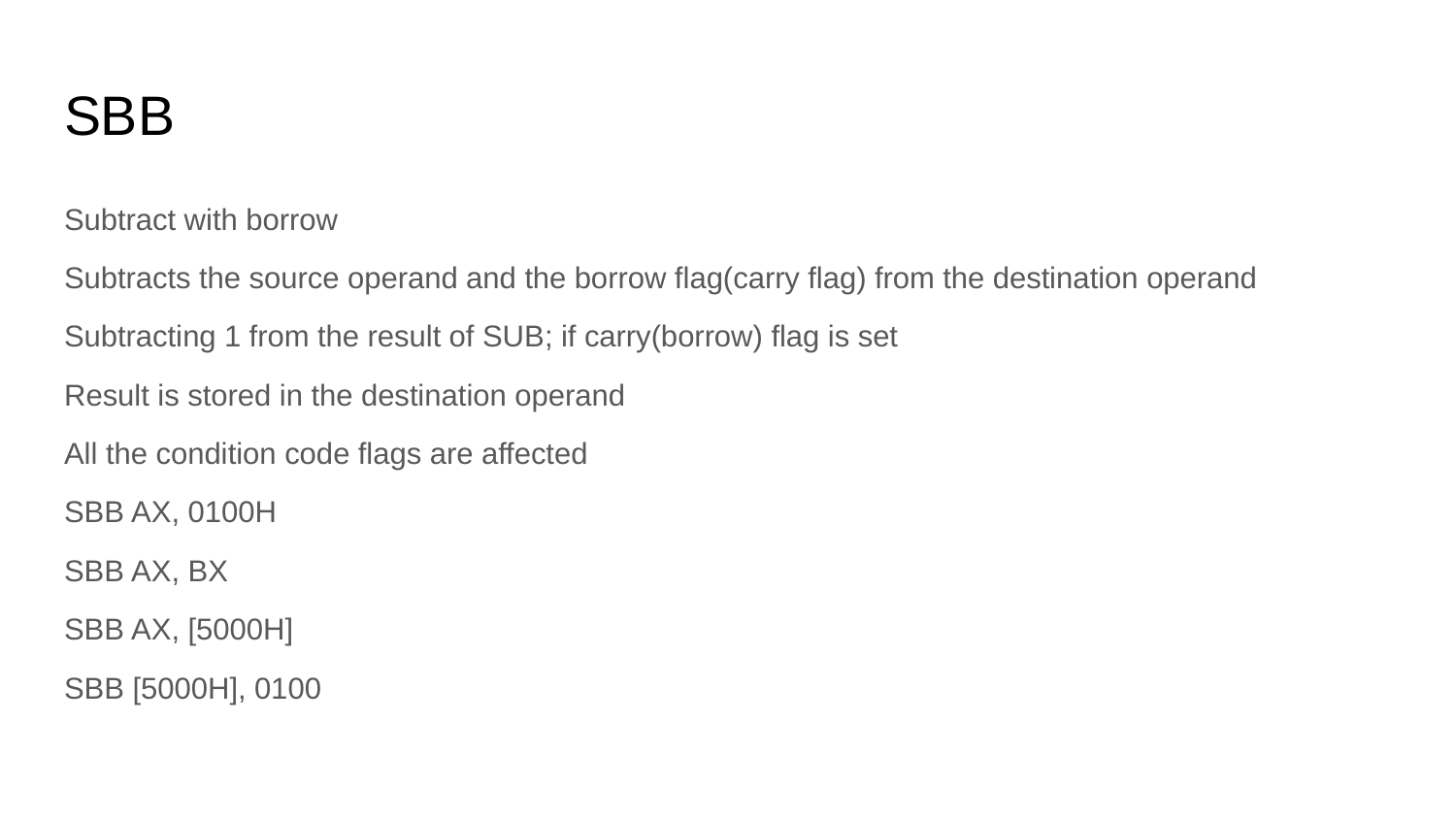

# SBB
Subtract with borrow
Subtracts the source operand and the borrow flag(carry flag) from the destination operand
Subtracting 1 from the result of SUB; if carry(borrow) flag is set
Result is stored in the destination operand
All the condition code flags are affected
SBB AX, 0100H
SBB AX, BX
SBB AX, [5000H]
SBB [5000H], 0100